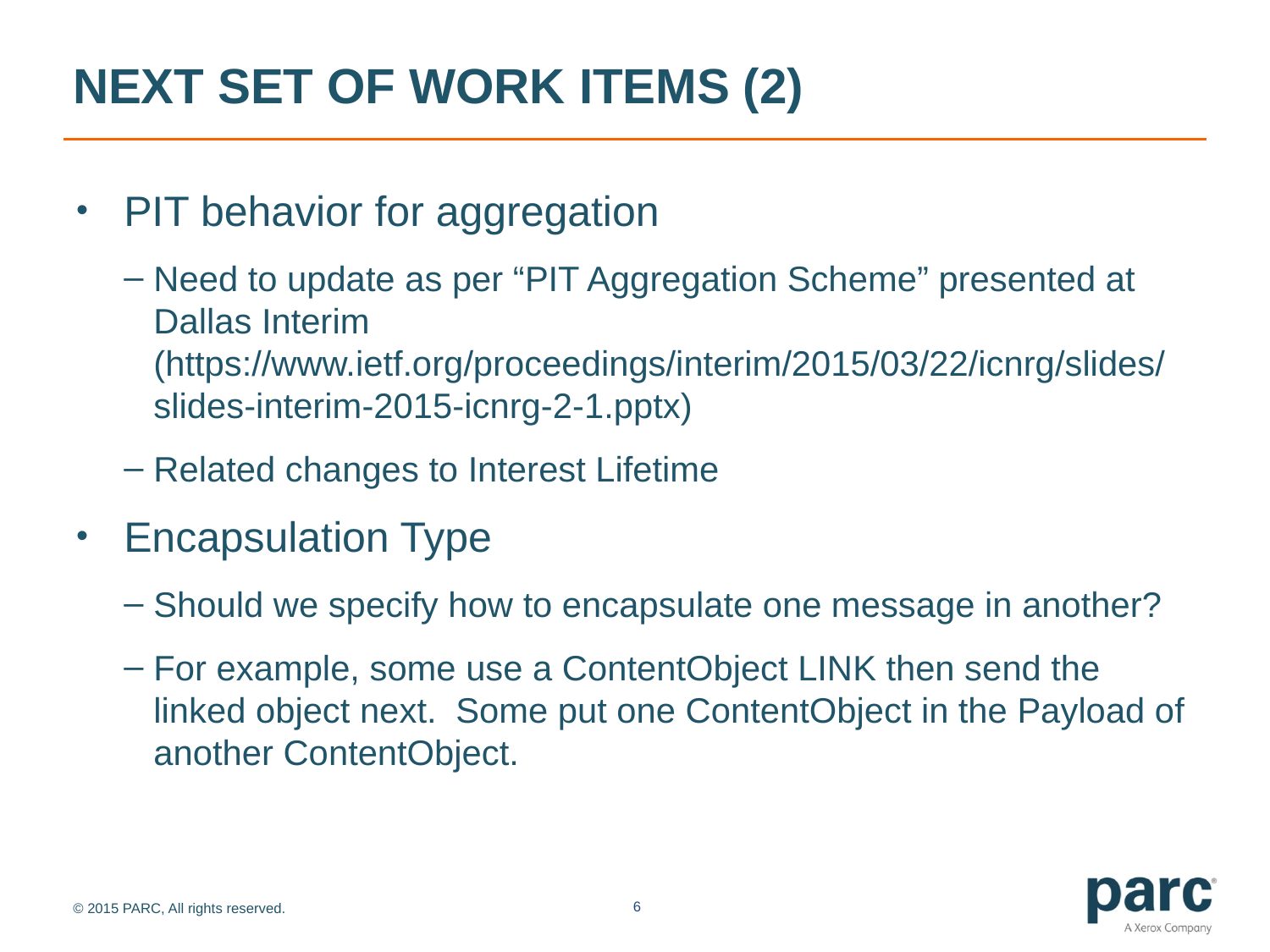

# Next set of work items (2)
PIT behavior for aggregation
Need to update as per “PIT Aggregation Scheme” presented at  Dallas Interim (https://www.ietf.org/proceedings/interim/2015/03/22/icnrg/slides/slides-interim-2015-icnrg-2-1.pptx)
Related changes to Interest Lifetime
Encapsulation Type
Should we specify how to encapsulate one message in another?
For example, some use a ContentObject LINK then send the linked object next.  Some put one ContentObject in the Payload of another ContentObject.
6
© 2015 PARC, All rights reserved.